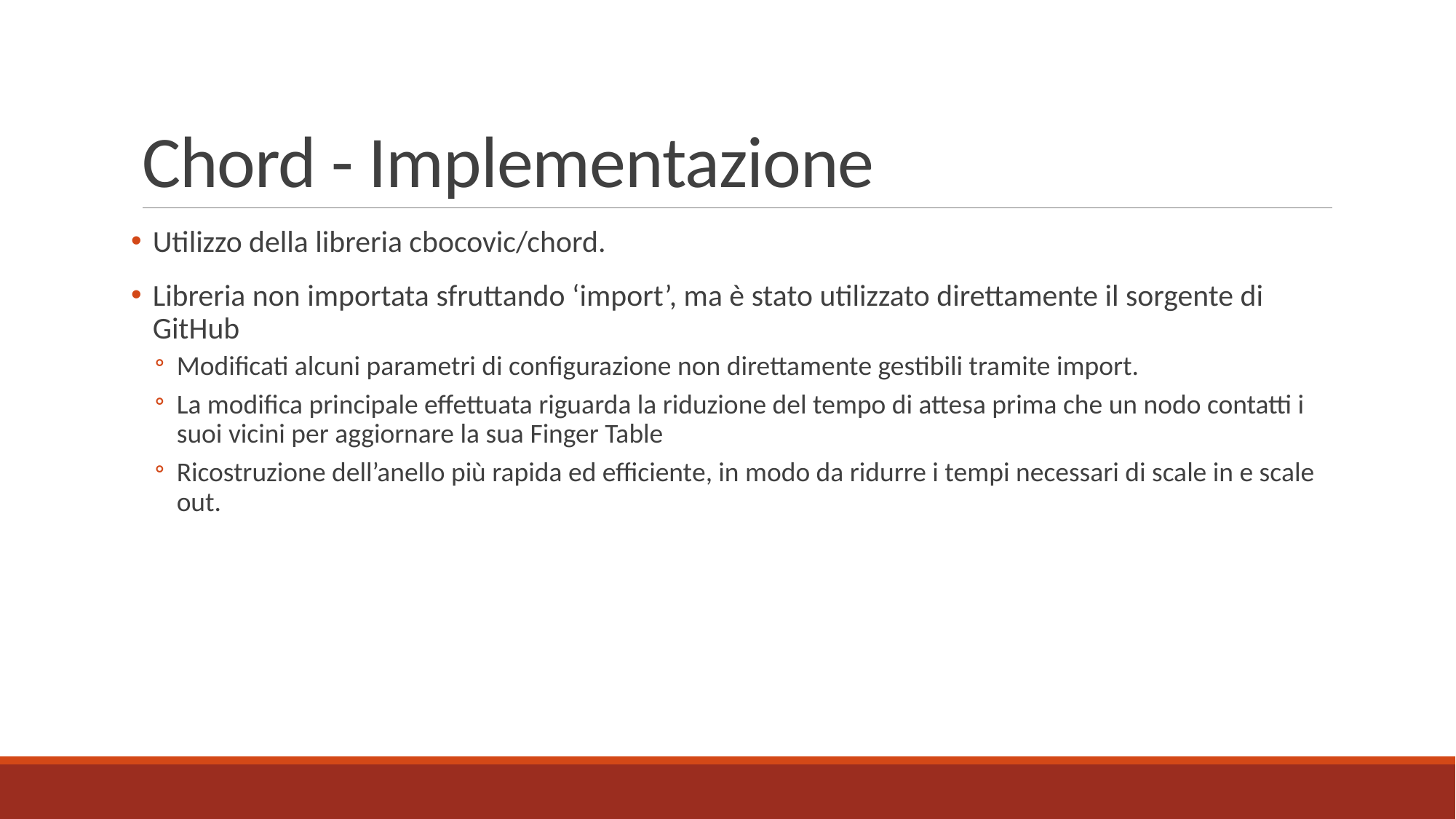

# Chord - Implementazione
Utilizzo della libreria cbocovic/chord.
Libreria non importata sfruttando ‘import’, ma è stato utilizzato direttamente il sorgente di GitHub
Modificati alcuni parametri di configurazione non direttamente gestibili tramite import.
La modifica principale effettuata riguarda la riduzione del tempo di attesa prima che un nodo contatti i suoi vicini per aggiornare la sua Finger Table
Ricostruzione dell’anello più rapida ed efficiente, in modo da ridurre i tempi necessari di scale in e scale out.